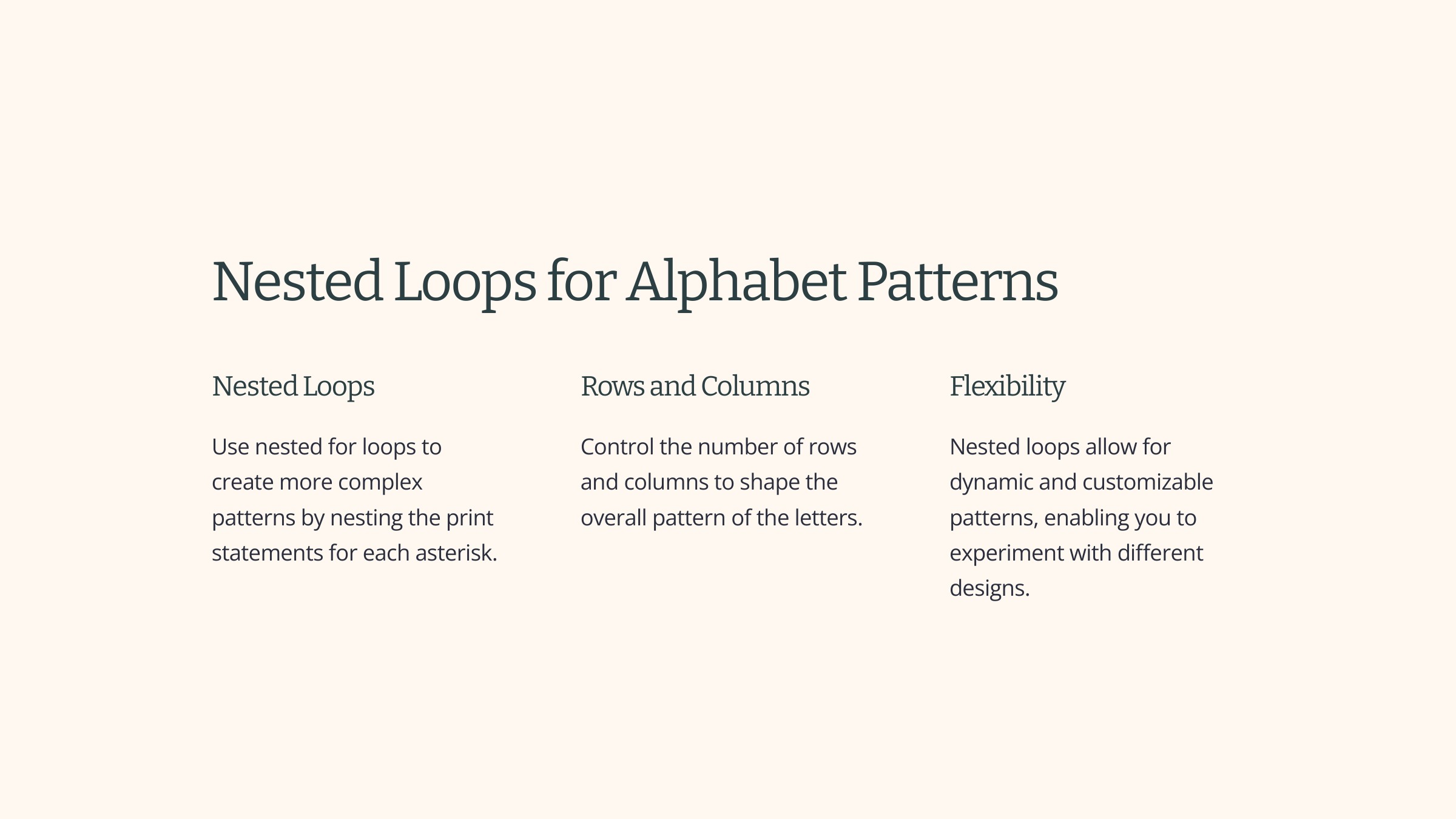

Nested Loops for Alphabet Patterns
Nested Loops
Rows and Columns
Flexibility
Use nested for loops to create more complex patterns by nesting the print statements for each asterisk.
Control the number of rows and columns to shape the overall pattern of the letters.
Nested loops allow for dynamic and customizable patterns, enabling you to experiment with different designs.